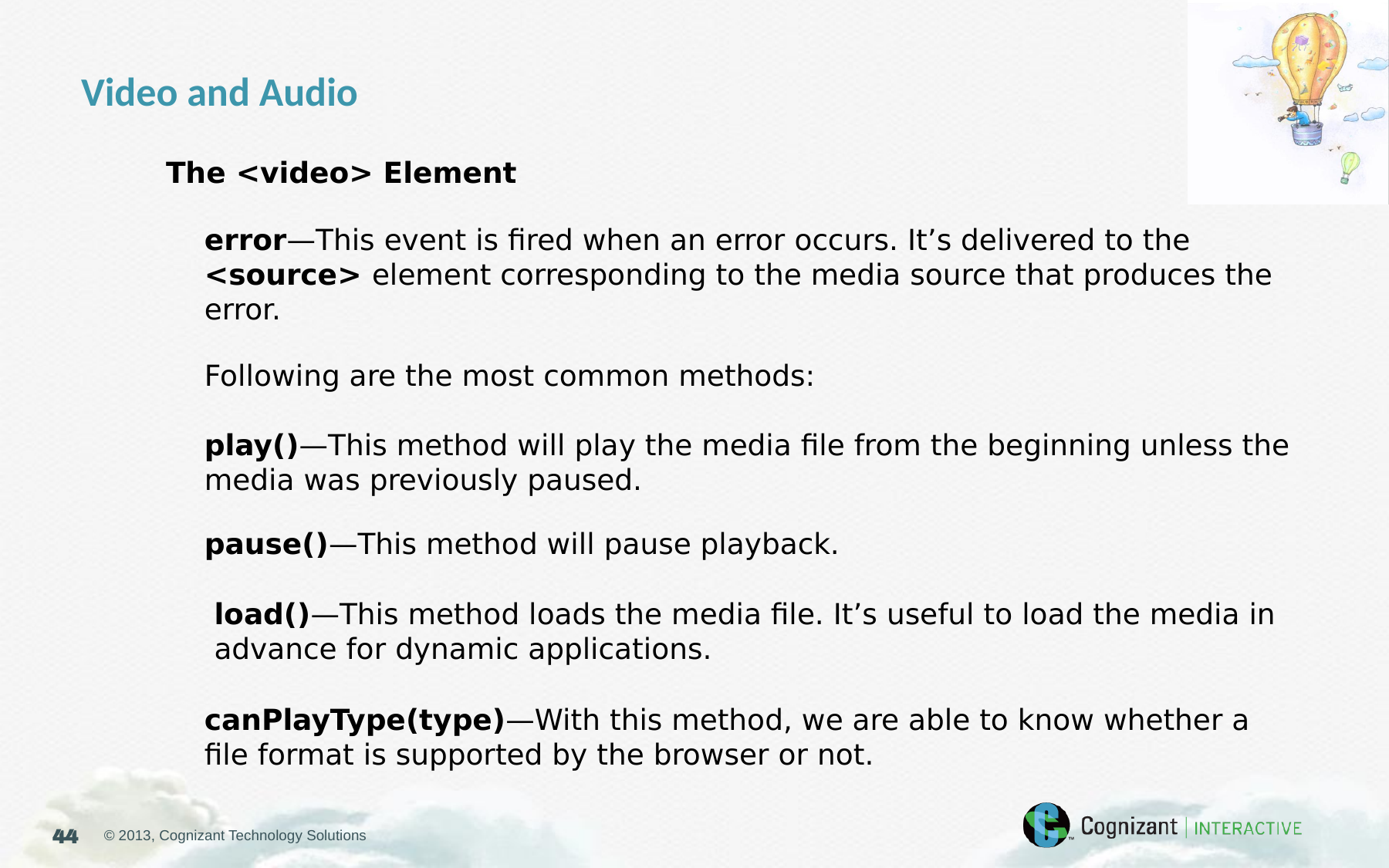

Video and Audio
The <video> Element
error—This event is fired when an error occurs. It’s delivered to the <source> element corresponding to the media source that produces the error.
Following are the most common methods:
play()—This method will play the media file from the beginning unless the media was previously paused.
pause()—This method will pause playback.
load()—This method loads the media file. It’s useful to load the media in advance for dynamic applications.
canPlayType(type)—With this method, we are able to know whether a file format is supported by the browser or not.